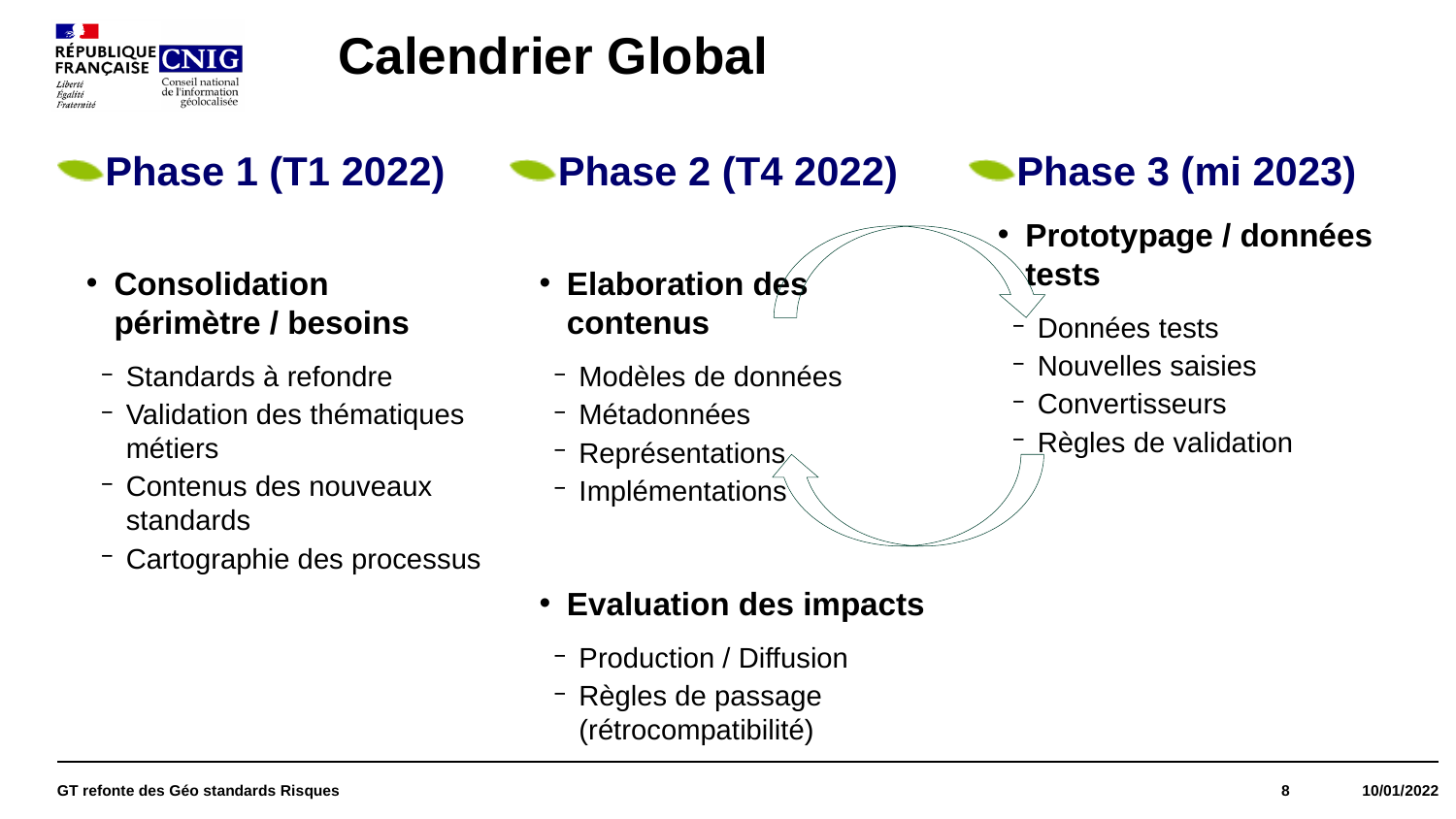

# Calendrier Global
Phase 1 (T1 2022)
Consolidation périmètre / besoins
Standards à refondre
Validation des thématiques métiers
Contenus des nouveaux standards
Cartographie des processus

Phase 2 (T4 2022)
Elaboration des contenus
Modèles de données
Métadonnées
Représentations
Implémentations

Evaluation des impacts
Production / Diffusion
Règles de passage (rétrocompatibilité)

Phase 3 (mi 2023)
Prototypage / données tests
Données tests
Nouvelles saisies
Convertisseurs
Règles de validation

8
10/01/2022